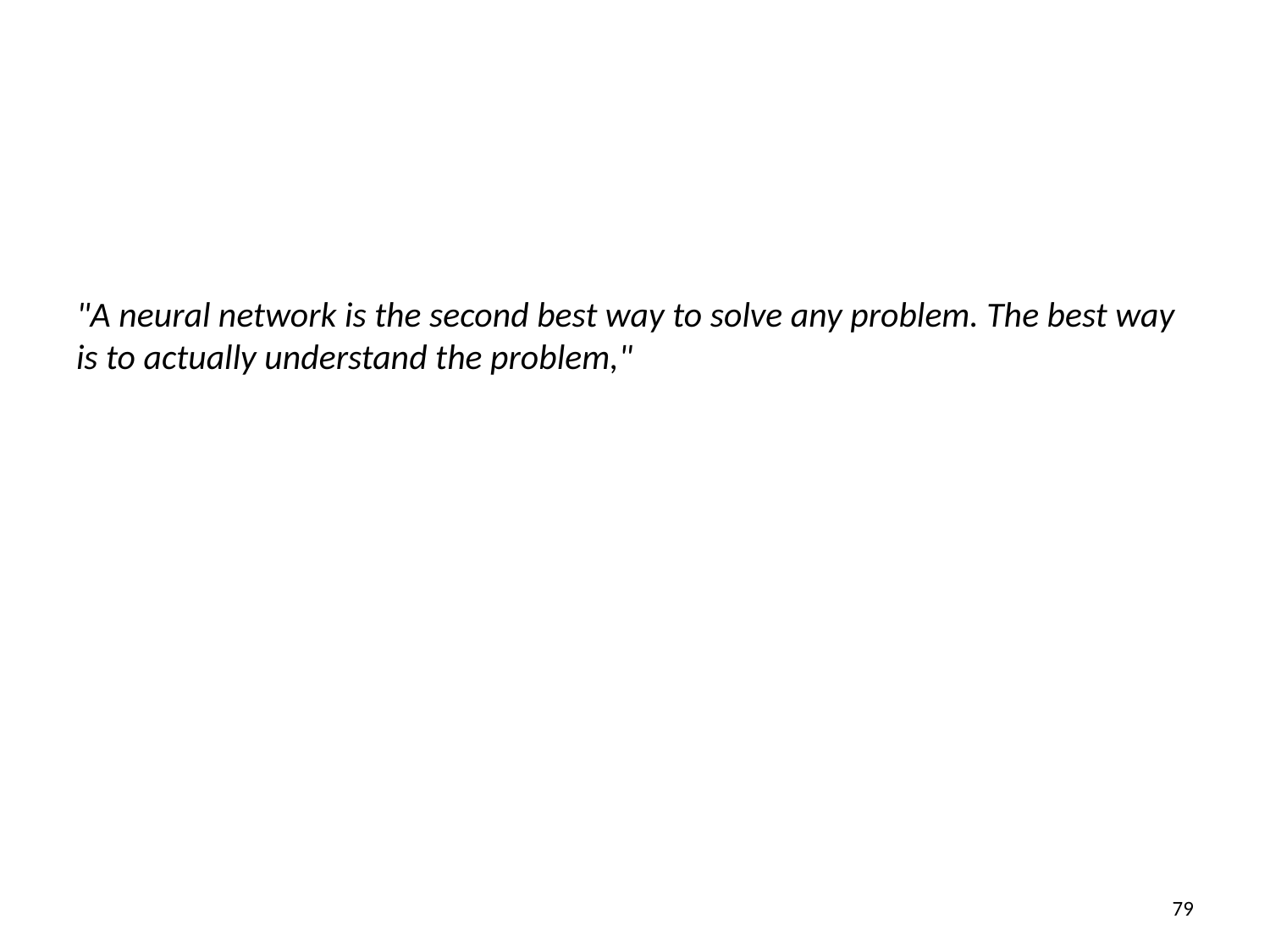

"A neural network is the second best way to solve any problem. The best way is to actually understand the problem,"
79